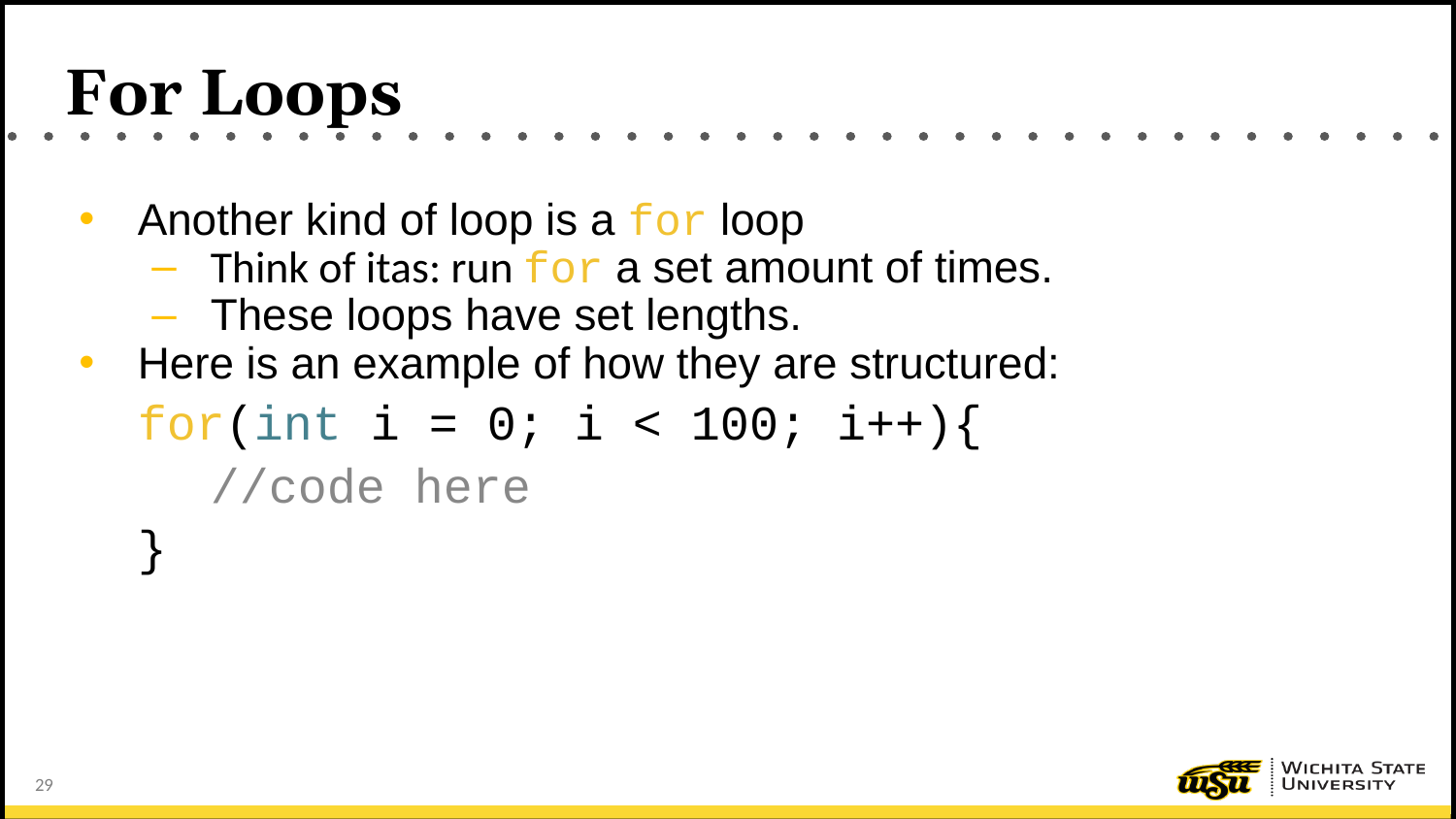

# For Loops
Another kind of loop is a for loop
Think of itas: run for a set amount of times.
These loops have set lengths.
Here is an example of how they are structured:
for(int i = 0; i < 100; i++){
//code here
}